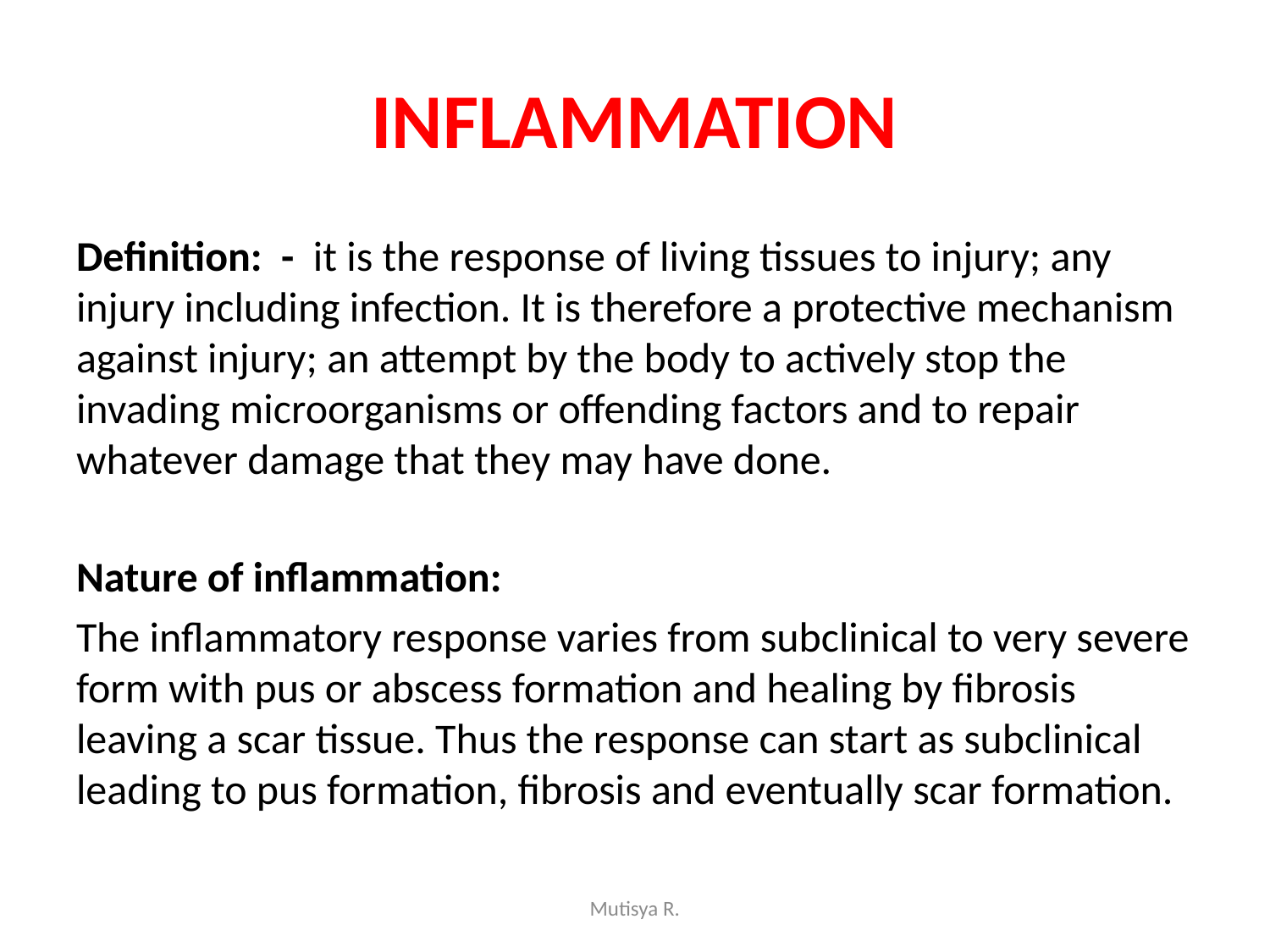

# INFLAMMATION
Definition:  -  it is the response of living tissues to injury; any injury including infection. It is therefore a protective mechanism against injury; an attempt by the body to actively stop the invading microorganisms or offending factors and to repair whatever damage that they may have done.

Nature of inflammation:
The inflammatory response varies from subclinical to very severe form with pus or abscess formation and healing by fibrosis leaving a scar tissue. Thus the response can start as subclinical leading to pus formation, fibrosis and eventually scar formation.

Mutisya R.